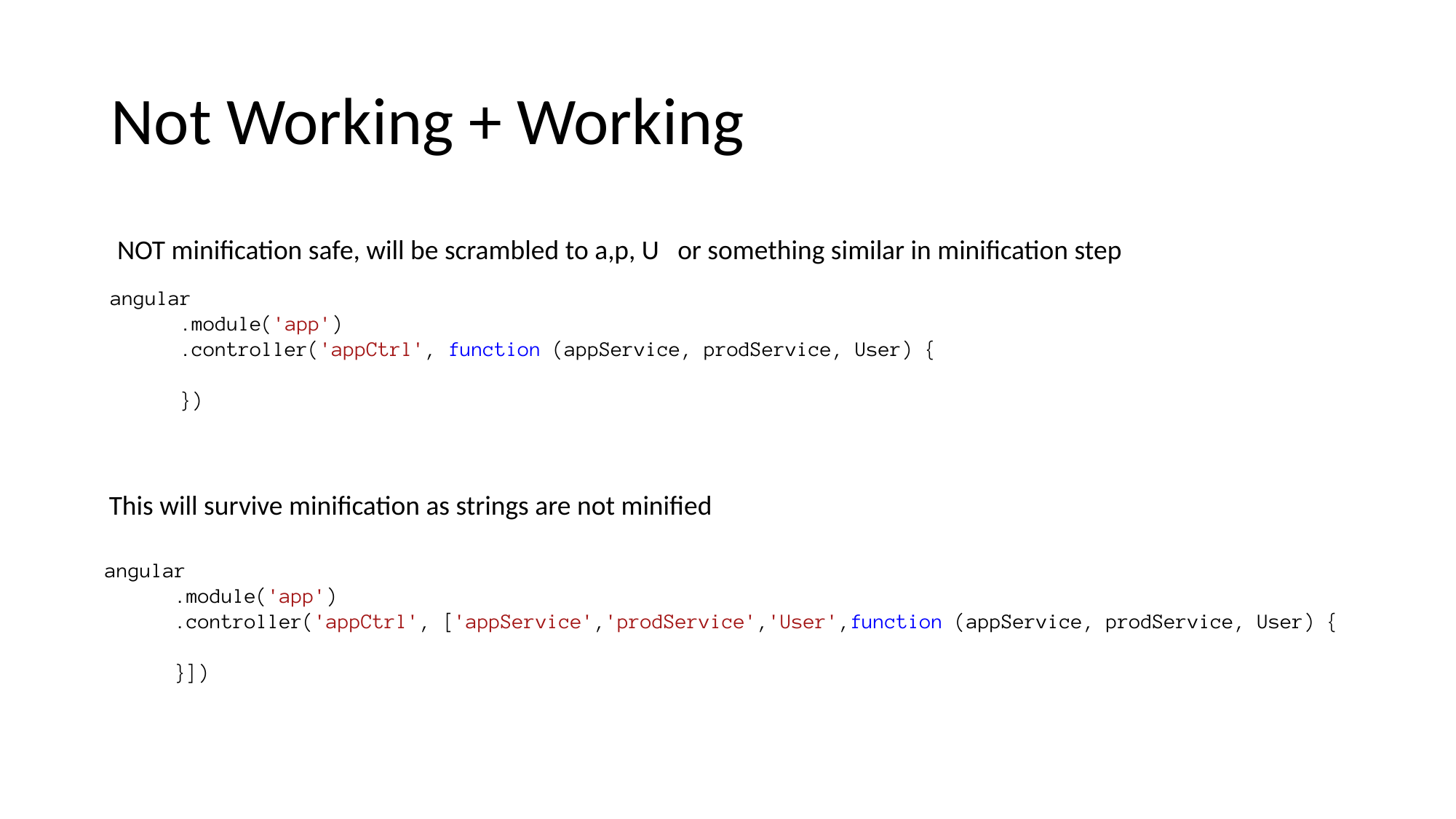

# Not Working + Working
NOT minification safe, will be scrambled to a,p, U   or something similar in minification step
angular
      .module('app')
      .controller('appCtrl', function (appService, prodService, User) {

      })
This will survive minification as strings are not minified
angular
      .module('app')
      .controller('appCtrl', ['appService','prodService','User',function (appService, prodService, User) {

      }])